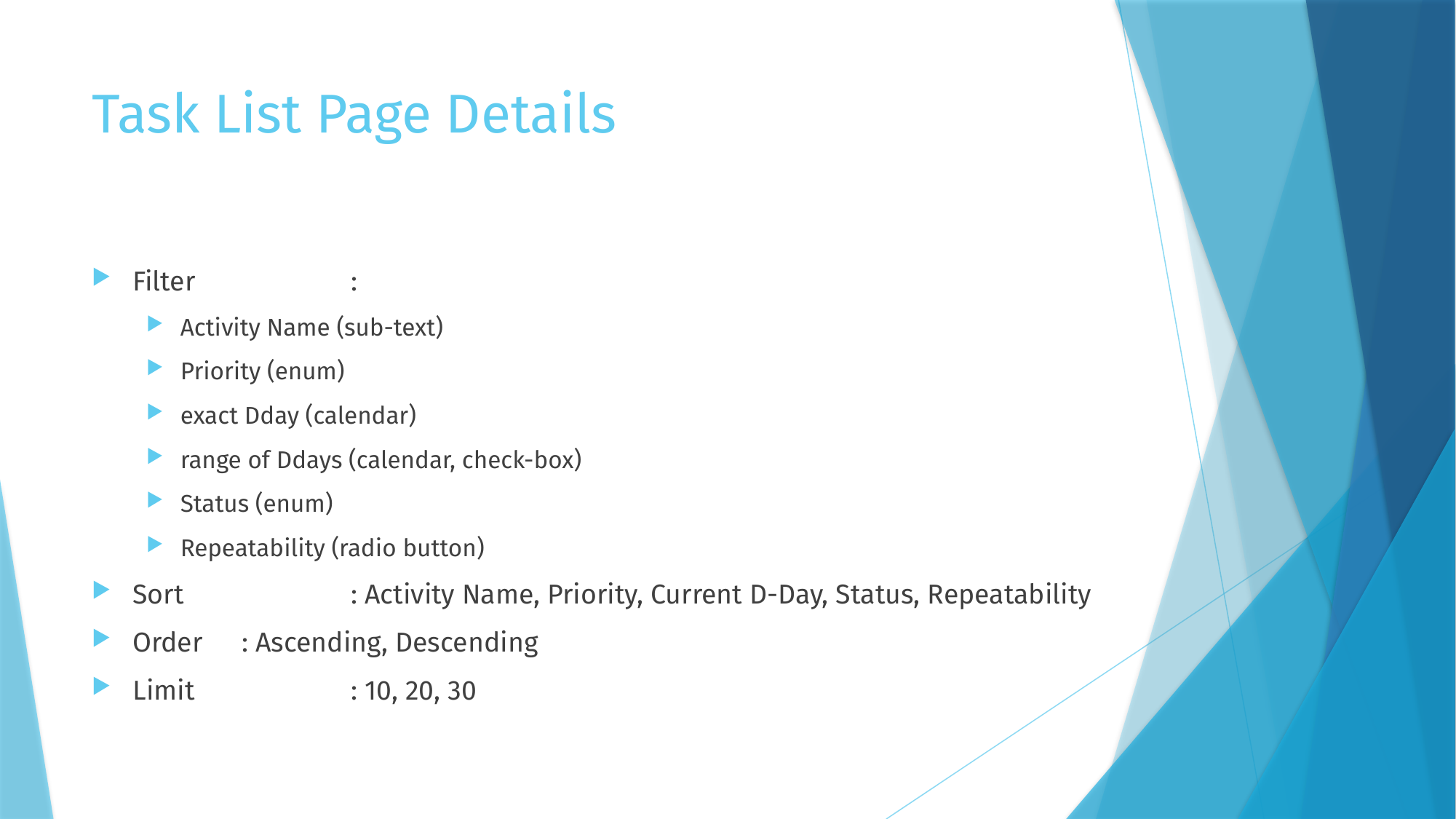

# Task List Page Details
Filter		:
Activity Name (sub-text)
Priority (enum)
exact Dday (calendar)
range of Ddays (calendar, check-box)
Status (enum)
Repeatability (radio button)
Sort		: Activity Name, Priority, Current D-Day, Status, Repeatability
Order	: Ascending, Descending
Limit		: 10, 20, 30